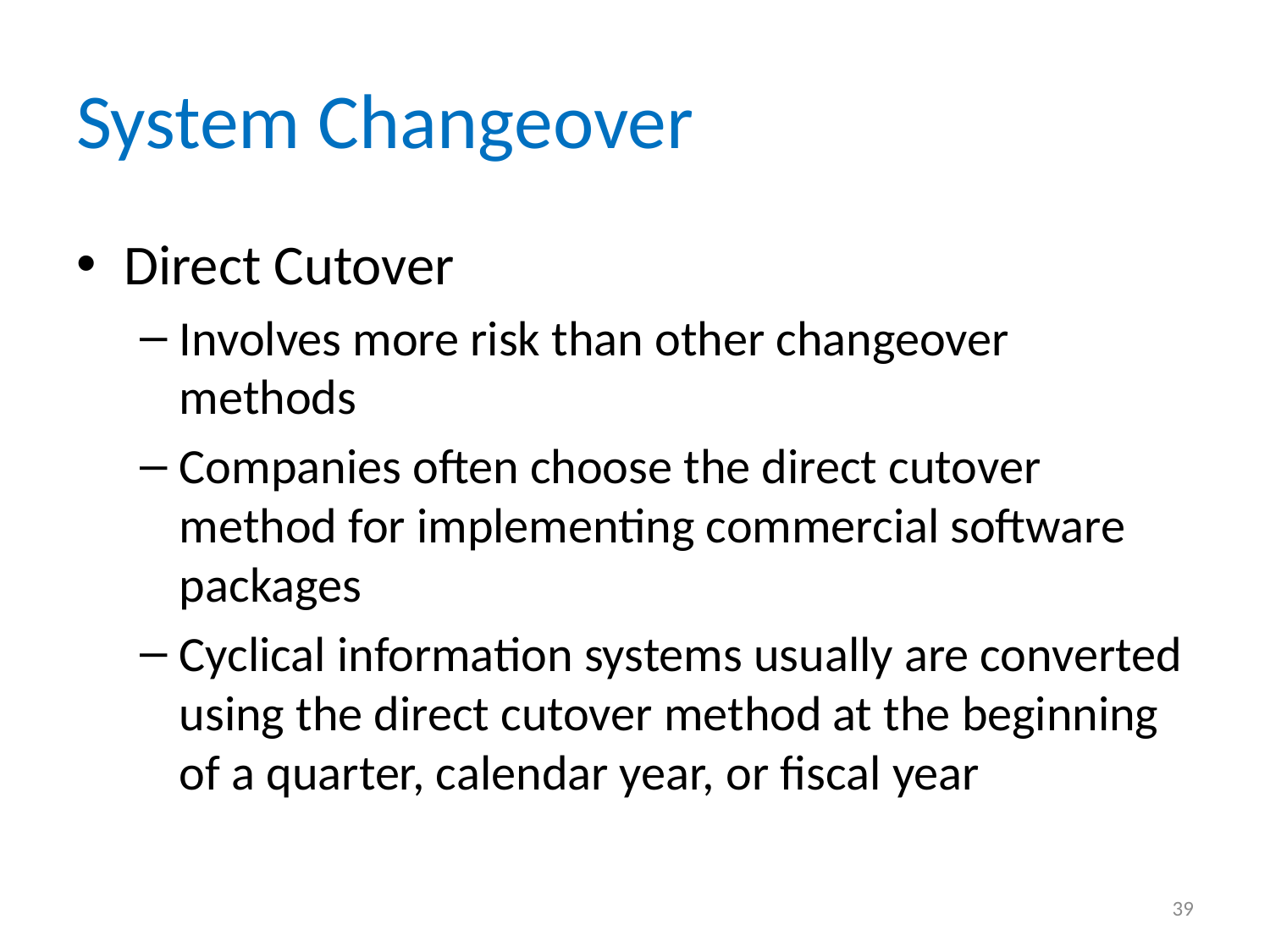

# System Changeover
Direct Cutover
Involves more risk than other changeover methods
Companies often choose the direct cutover method for implementing commercial software packages
Cyclical information systems usually are converted using the direct cutover method at the beginning of a quarter, calendar year, or fiscal year
39